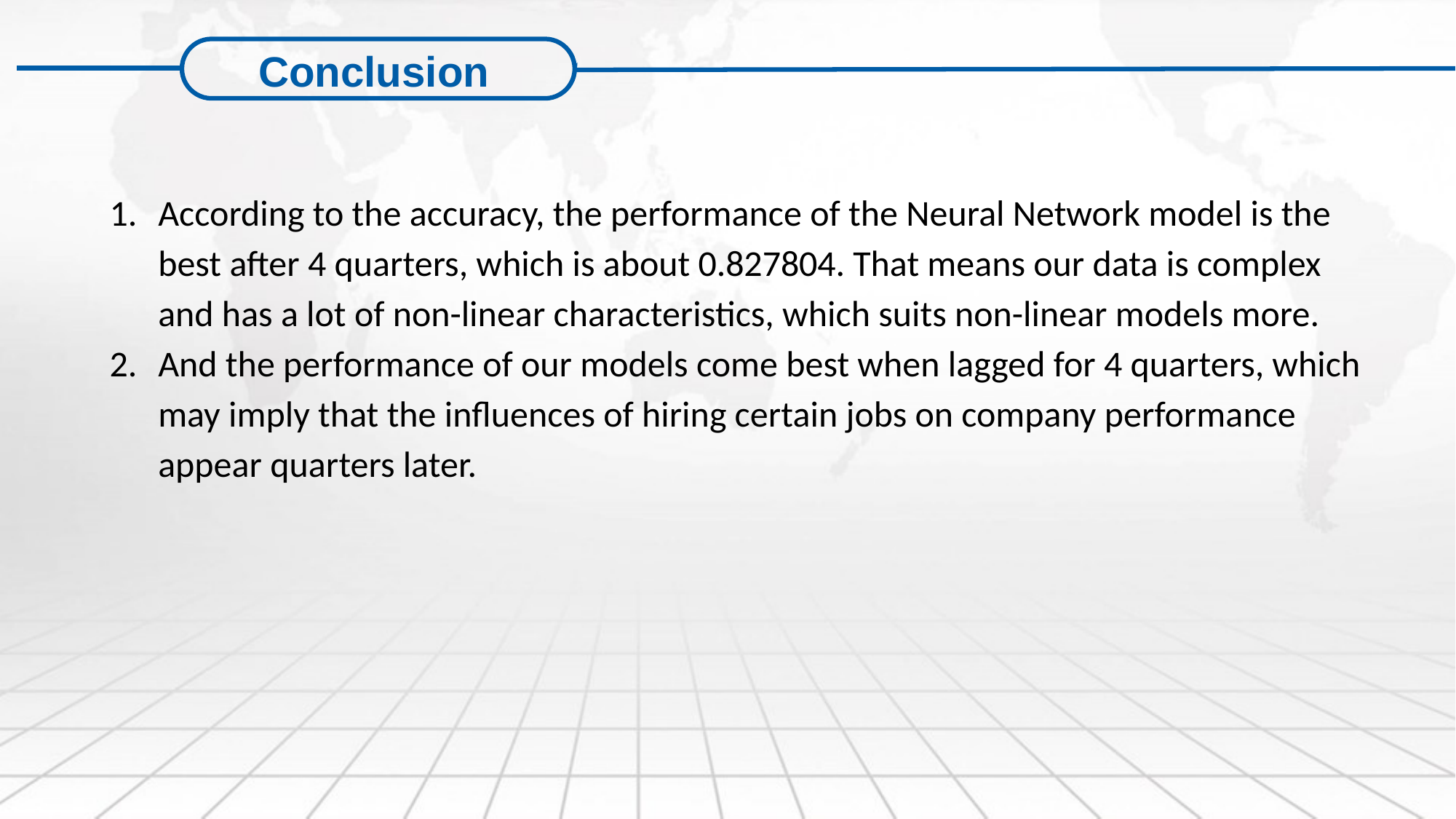

Conclusion

According to the accuracy, the performance of the Neural Network model is the best after 4 quarters, which is about 0.827804. That means our data is complex and has a lot of non-linear characteristics, which suits non-linear models more.
And the performance of our models come best when lagged for 4 quarters, which may imply that the influences of hiring certain jobs on company performance appear quarters later.